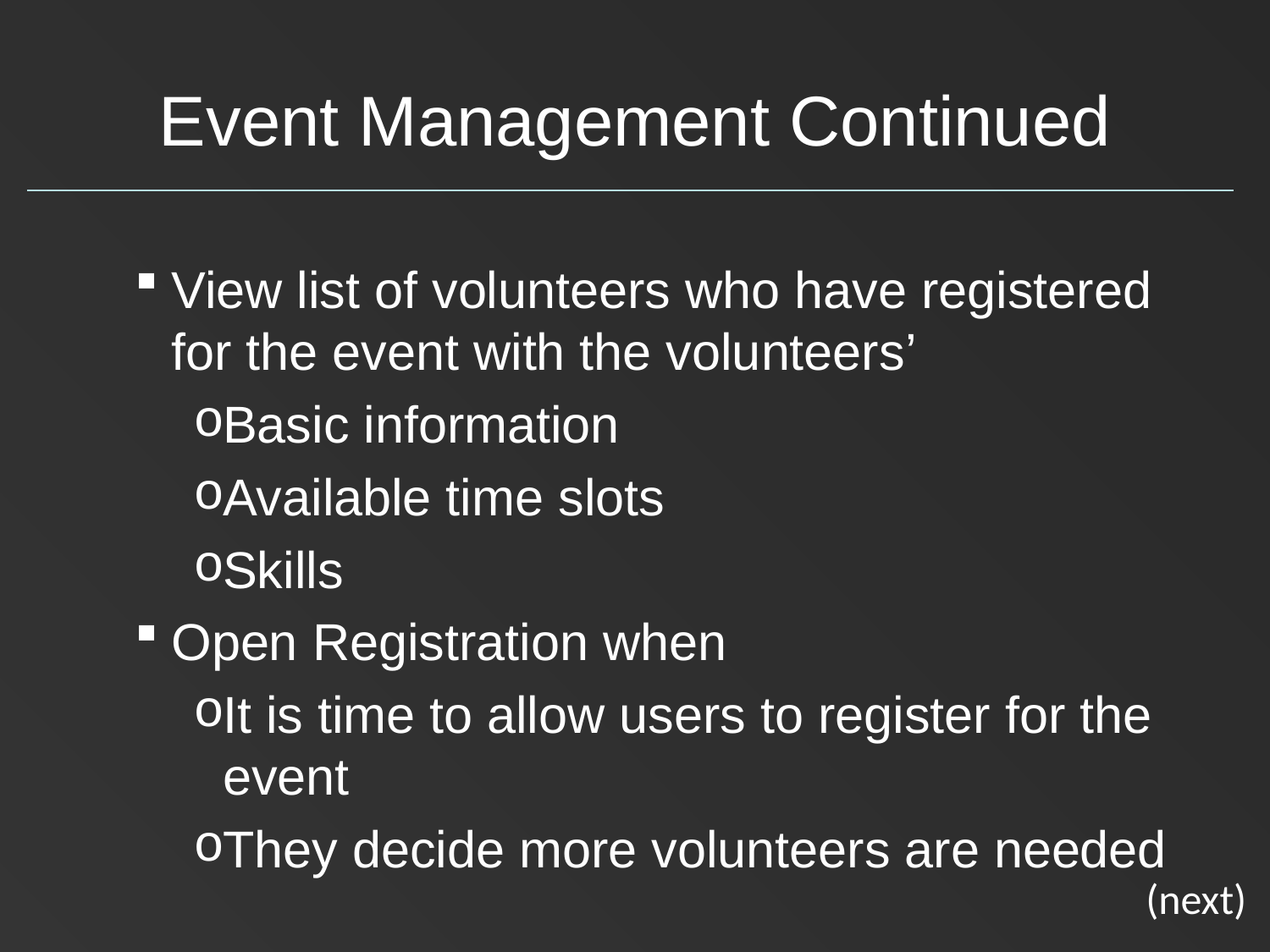

# Event Management Continued

View list of volunteers who have registered for the event with the volunteers’
Basic information
Available time slots
Skills
Open Registration when
It is time to allow users to register for the event
They decide more volunteers are needed

(next)